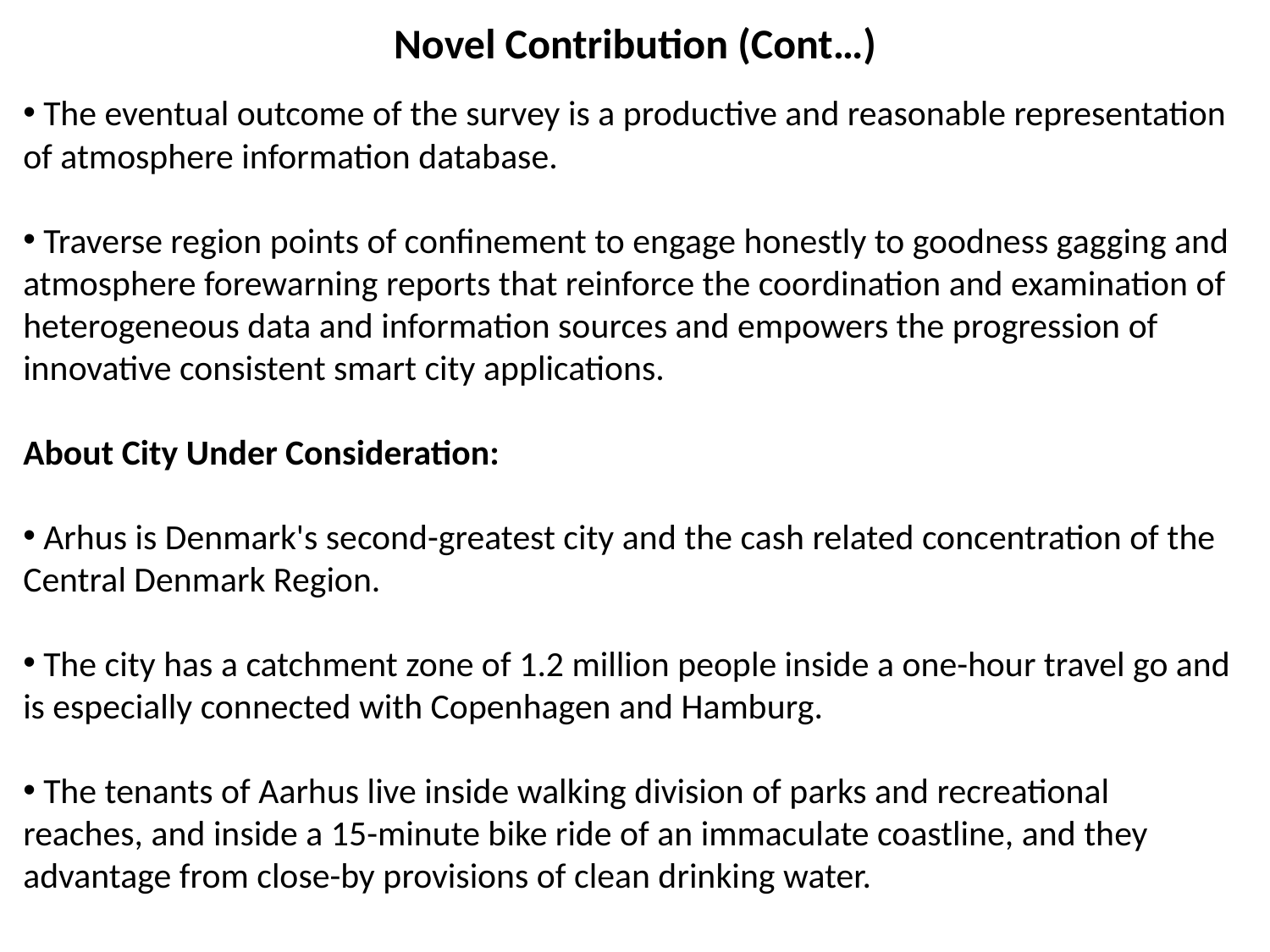

Novel Contribution (Cont…)
 The eventual outcome of the survey is a productive and reasonable representation of atmosphere information database.

 Traverse region points of confinement to engage honestly to goodness gagging and atmosphere forewarning reports that reinforce the coordination and examination of heterogeneous data and information sources and empowers the progression of innovative consistent smart city applications.

About City Under Consideration:

 Arhus is Denmark's second-greatest city and the cash related concentration of the Central Denmark Region.

 The city has a catchment zone of 1.2 million people inside a one-hour travel go and is especially connected with Copenhagen and Hamburg.

 The tenants of Aarhus live inside walking division of parks and recreational reaches, and inside a 15-minute bike ride of an immaculate coastline, and they advantage from close-by provisions of clean drinking water.